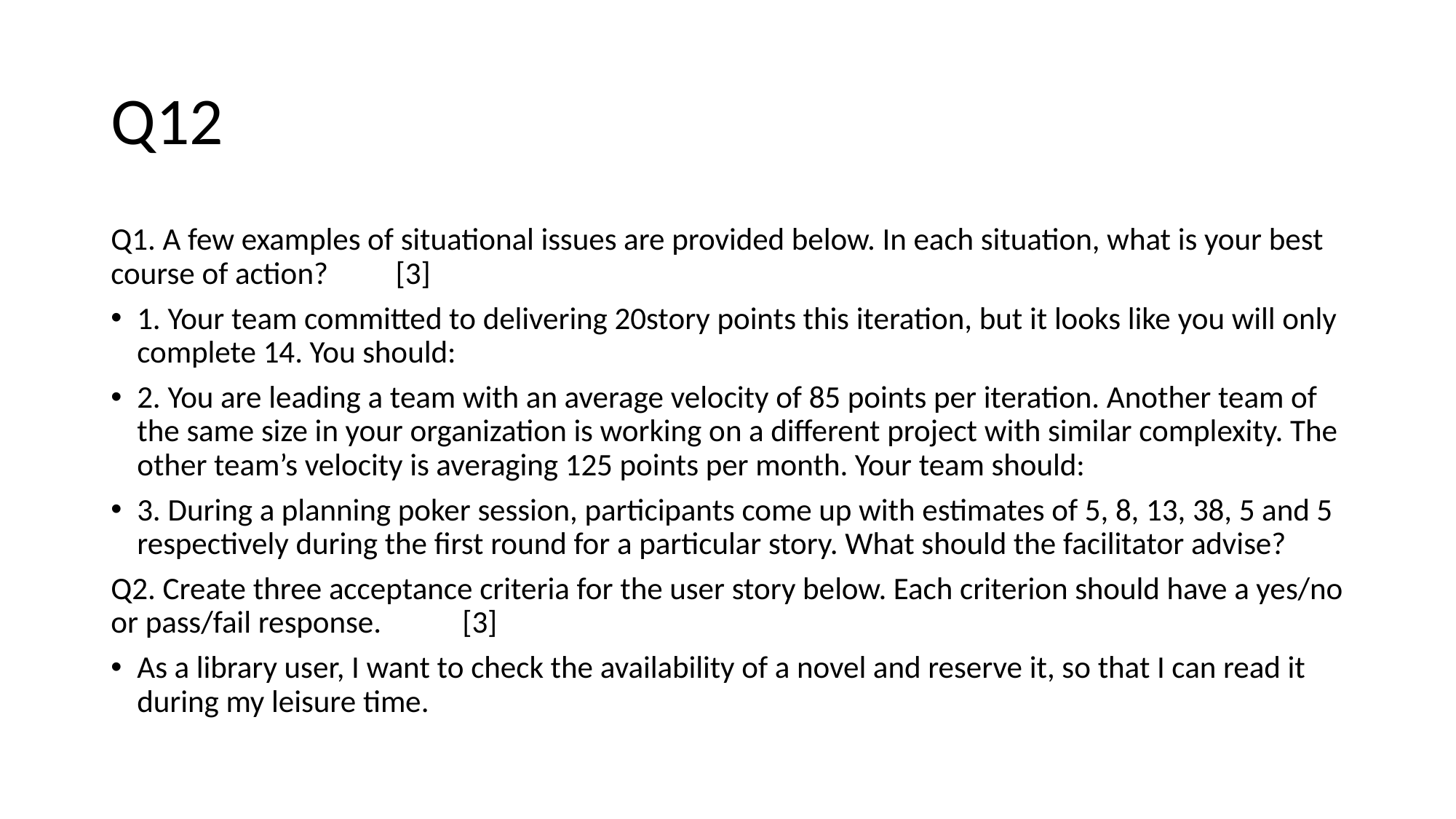

# Q12
Q1. A few examples of situational issues are provided below. In each situation, what is your best course of action?							      [3]
1. Your team committed to delivering 20story points this iteration, but it looks like you will only complete 14. You should:
2. You are leading a team with an average velocity of 85 points per iteration. Another team of the same size in your organization is working on a different project with similar complexity. The other team’s velocity is averaging 125 points per month. Your team should:
3. During a planning poker session, participants come up with estimates of 5, 8, 13, 38, 5 and 5 respectively during the first round for a particular story. What should the facilitator advise?
Q2. Create three acceptance criteria for the user story below. Each criterion should have a yes/no or pass/fail response.						    [3]
As a library user, I want to check the availability of a novel and reserve it, so that I can read it during my leisure time.